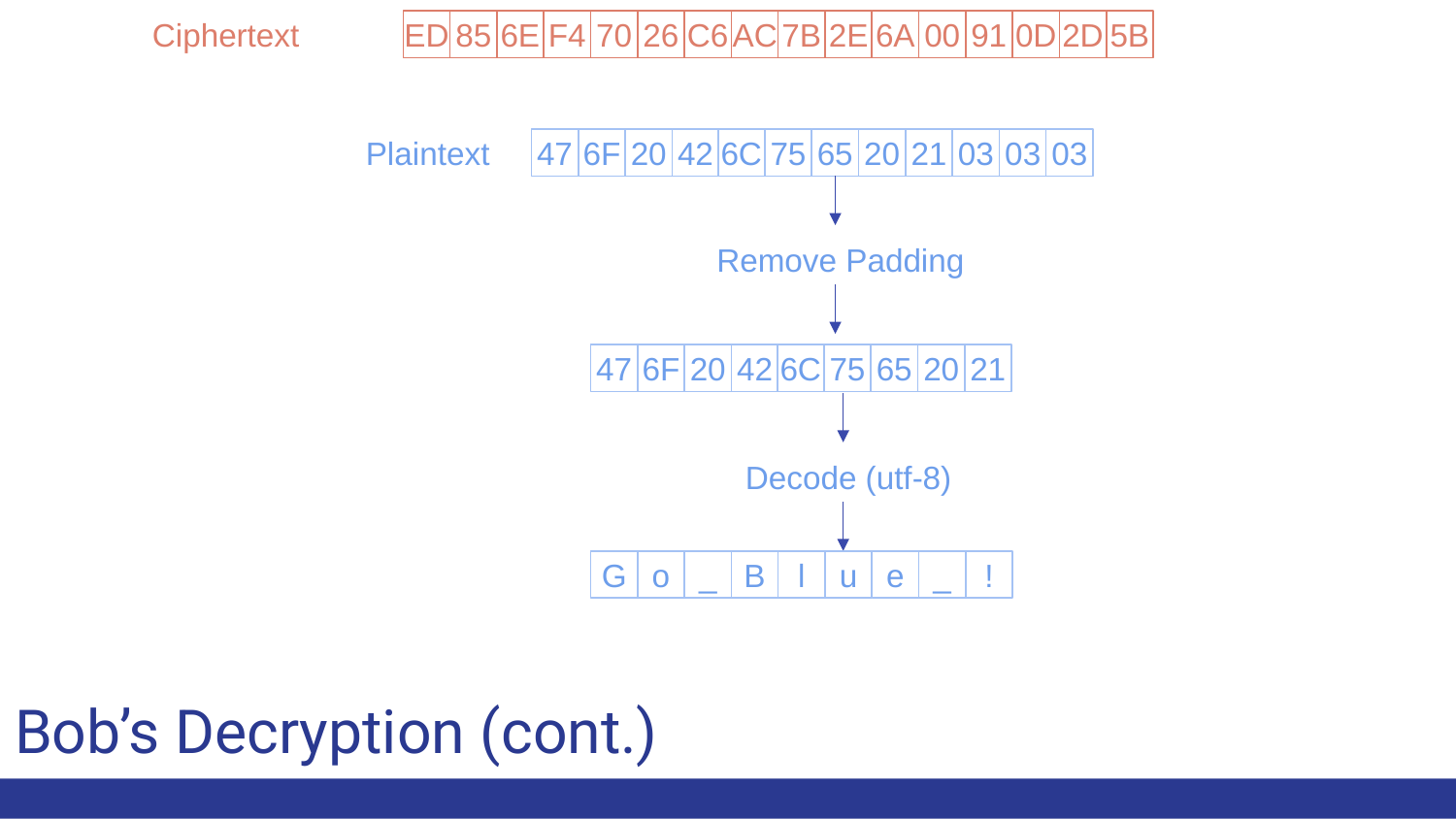

Ciphertext
ED
85
6E
F4
70
26
C6
AC
7B
2E
6A
00
91
0D
2D
5B
Plaintext
47
6F
20
42
6C
75
65
20
21
03
03
03
Remove Padding
47
6F
20
42
6C
75
65
20
21
Decode (utf-8)
G
o
_
B
l
u
e
_
!
# Bob’s Decryption (cont.)